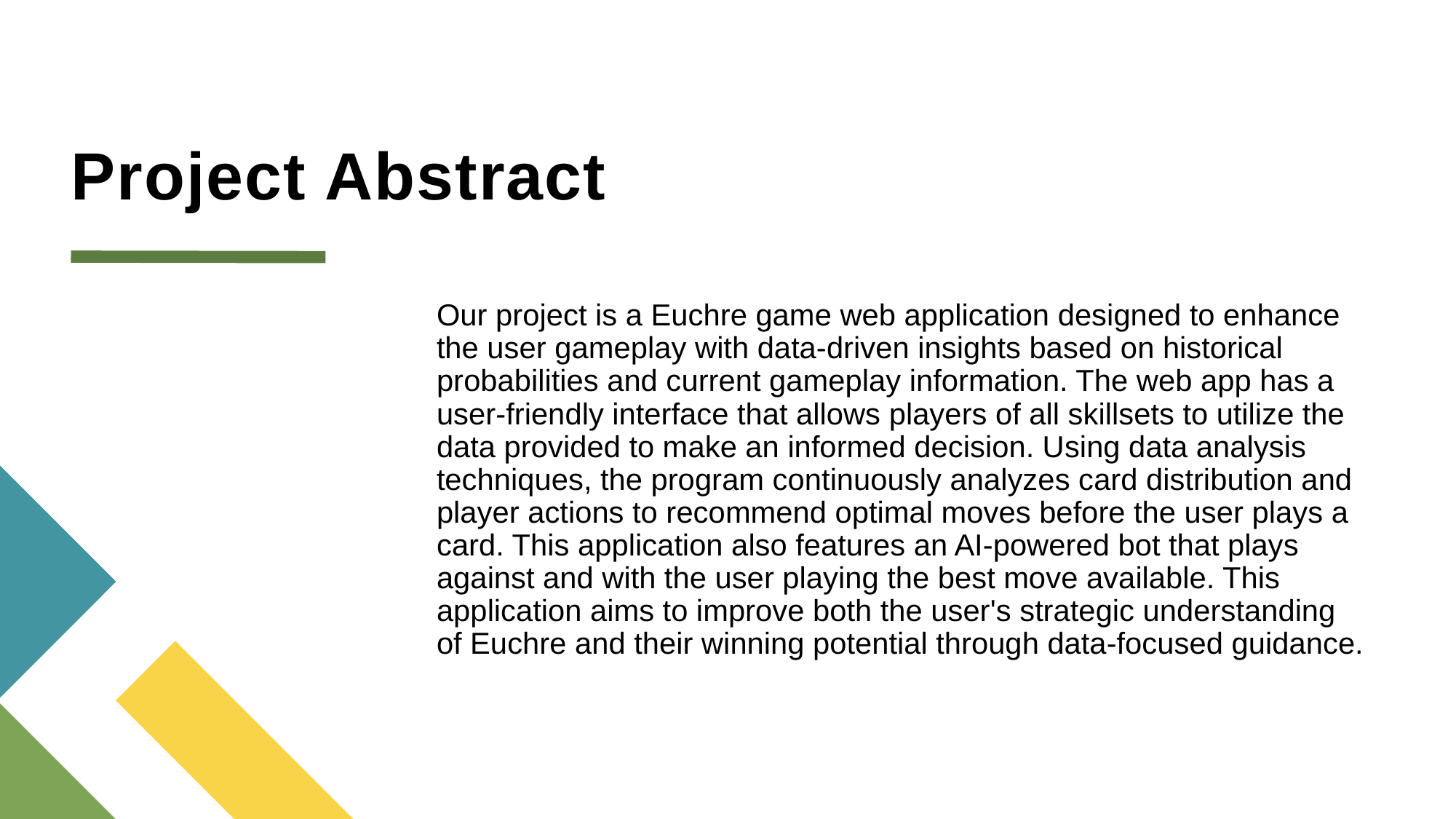

# Project Abstract
Our project is a Euchre game web application designed to enhance the user gameplay with data-driven insights based on historical probabilities and current gameplay information. The web app has a user-friendly interface that allows players of all skillsets to utilize the data provided to make an informed decision. Using data analysis techniques, the program continuously analyzes card distribution and player actions to recommend optimal moves before the user plays a card. This application also features an AI-powered bot that plays against and with the user playing the best move available. This application aims to improve both the user's strategic understanding of Euchre and their winning potential through data-focused guidance.